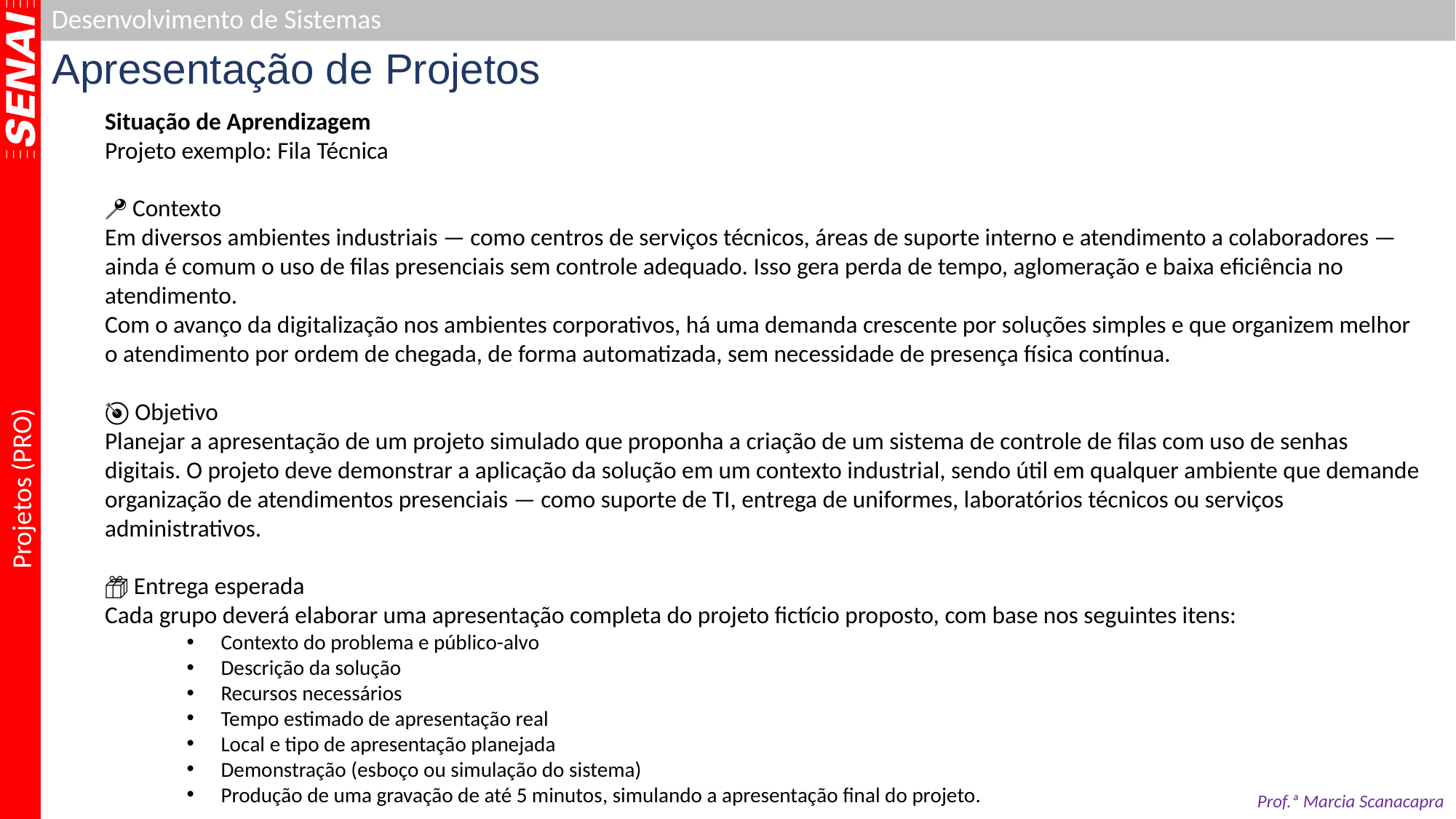

# Apresentação de Projetos
Situação de Aprendizagem
Projeto exemplo: Fila Técnica

📍 Contexto
Em diversos ambientes industriais — como centros de serviços técnicos, áreas de suporte interno e atendimento a colaboradores — ainda é comum o uso de filas presenciais sem controle adequado. Isso gera perda de tempo, aglomeração e baixa eficiência no atendimento.
Com o avanço da digitalização nos ambientes corporativos, há uma demanda crescente por soluções simples e que organizem melhor o atendimento por ordem de chegada, de forma automatizada, sem necessidade de presença física contínua.

🎯 Objetivo
Planejar a apresentação de um projeto simulado que proponha a criação de um sistema de controle de filas com uso de senhas digitais. O projeto deve demonstrar a aplicação da solução em um contexto industrial, sendo útil em qualquer ambiente que demande organização de atendimentos presenciais — como suporte de TI, entrega de uniformes, laboratórios técnicos ou serviços administrativos.

📦 Entrega esperada
Cada grupo deverá elaborar uma apresentação completa do projeto fictício proposto, com base nos seguintes itens:
Contexto do problema e público-alvo
Descrição da solução
Recursos necessários
Tempo estimado de apresentação real
Local e tipo de apresentação planejada
Demonstração (esboço ou simulação do sistema)
Produção de uma gravação de até 5 minutos, simulando a apresentação final do projeto.

O vídeo deve ser objetivo, organizado e incluir a participação de todos os integrantes do grupo, como se estivessem em uma apresentação real de TCC.